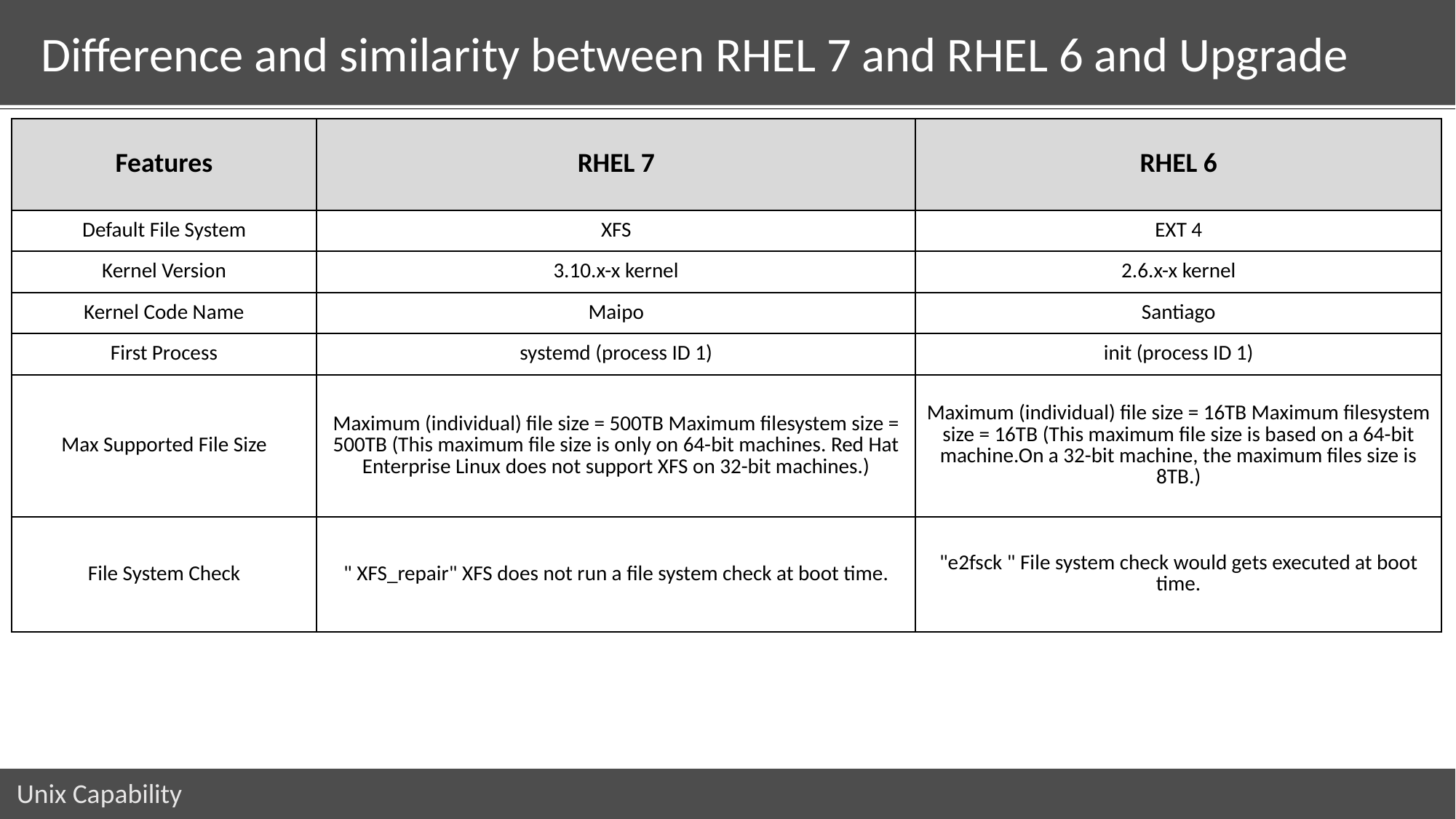

# Difference and similarity between RHEL 7 and RHEL 6 and Upgrade
| Features | RHEL 7 | RHEL 6 |
| --- | --- | --- |
| Default File System | XFS | EXT 4 |
| Kernel Version | 3.10.x-x kernel | 2.6.x-x kernel |
| Kernel Code Name | Maipo | Santiago |
| First Process | systemd (process ID 1) | init (process ID 1) |
| Max Supported File Size | Maximum (individual) file size = 500TB Maximum filesystem size = 500TB (This maximum file size is only on 64-bit machines. Red Hat Enterprise Linux does not support XFS on 32-bit machines.) | Maximum (individual) file size = 16TB Maximum filesystem size = 16TB (This maximum file size is based on a 64-bit machine.On a 32-bit machine, the maximum files size is 8TB.) |
| File System Check | " XFS\_repair" XFS does not run a file system check at boot time. | "e2fsck " File system check would gets executed at boot time. |